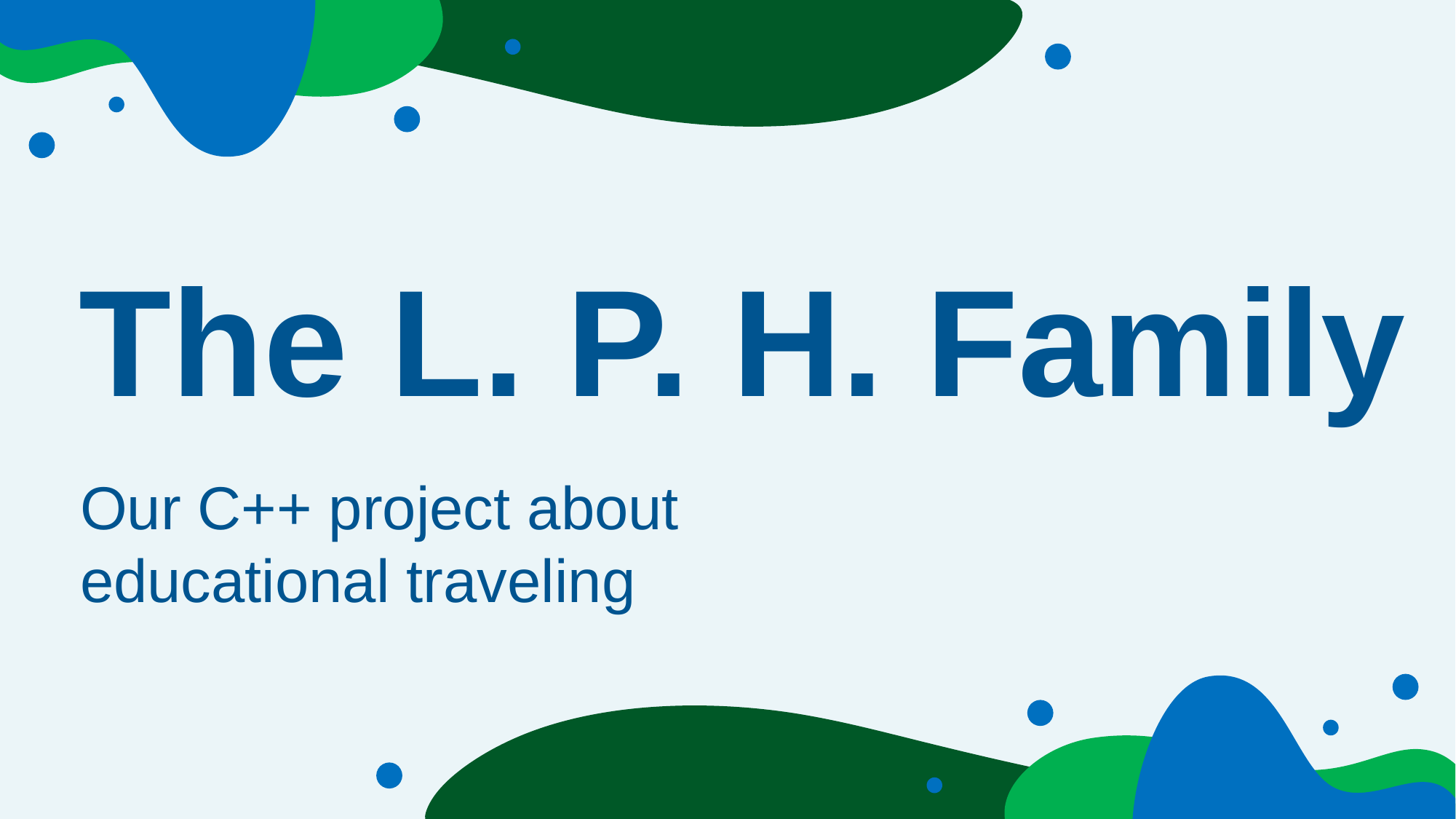

# The L. P. H. Family
Our C++ project about educational traveling